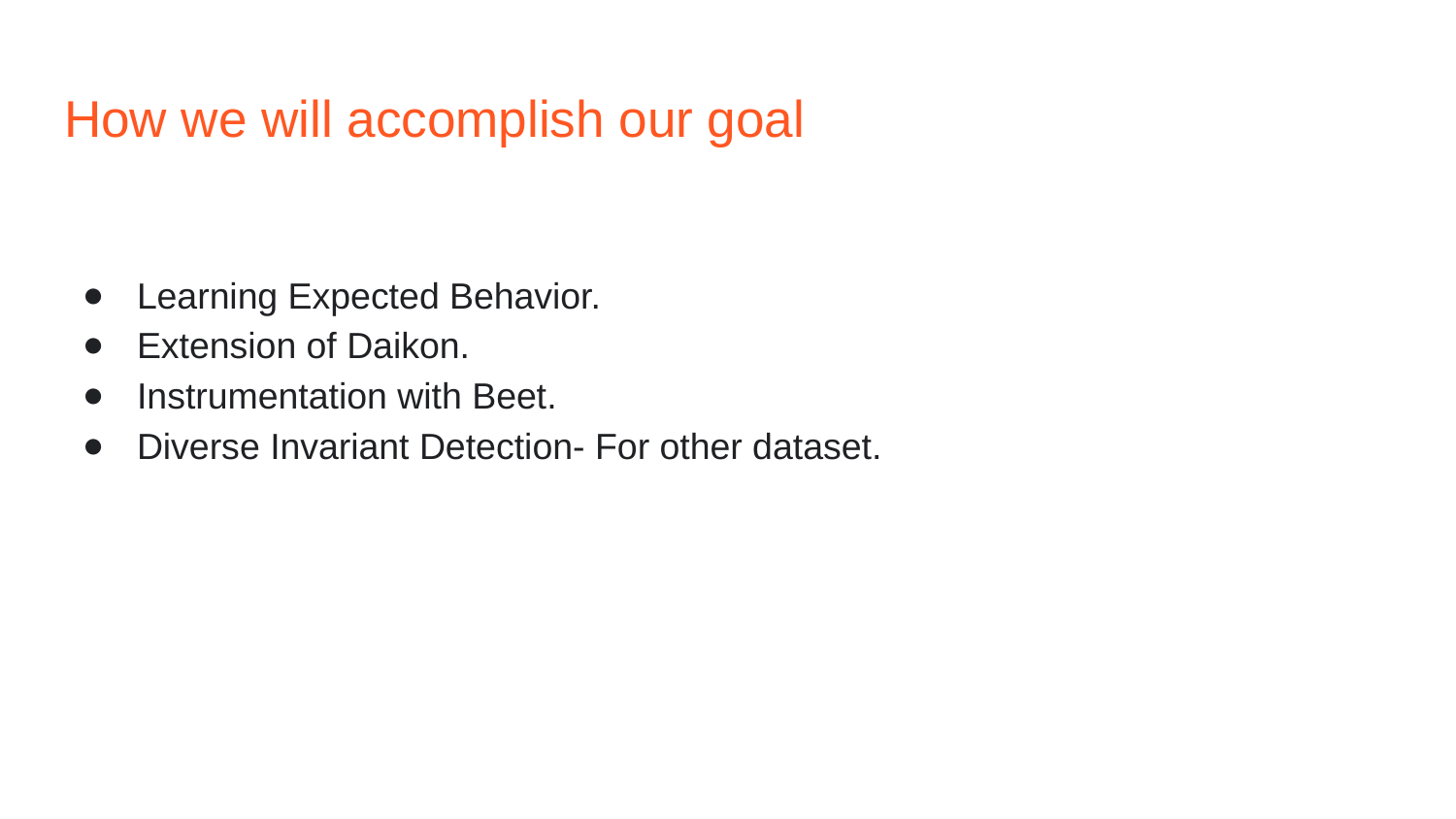

# How we will accomplish our goal

Learning Expected Behavior.
Extension of Daikon.
Instrumentation with Beet.
Diverse Invariant Detection- For other dataset.